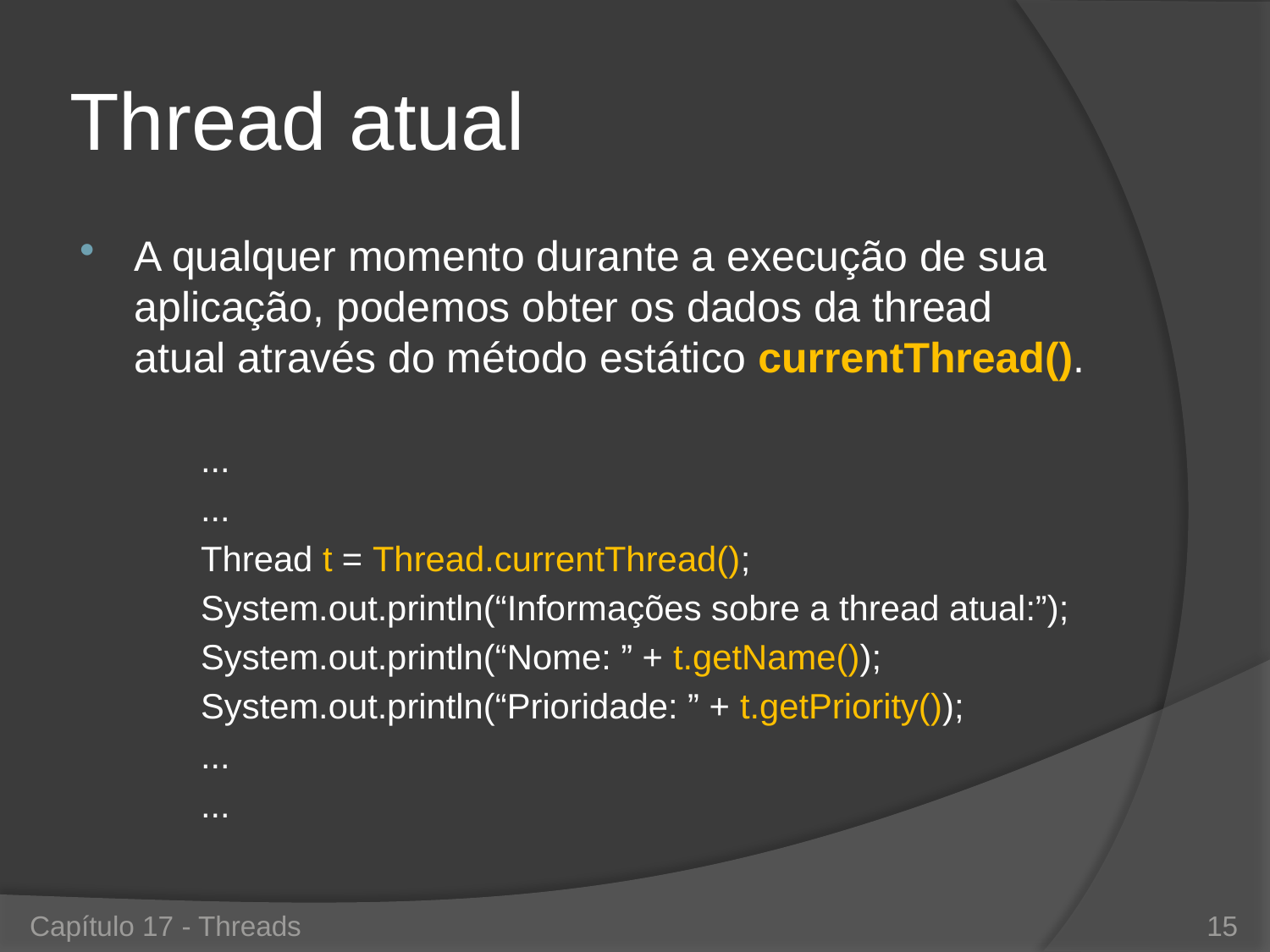

# Thread atual
A qualquer momento durante a execução de sua aplicação, podemos obter os dados da thread atual através do método estático currentThread().

...
...
Thread t = Thread.currentThread();
System.out.println(“Informações sobre a thread atual:”);
System.out.println(“Nome: ” + t.getName());
System.out.println(“Prioridade: ” + t.getPriority());
...
...

Capítulo 17 - Threads
15